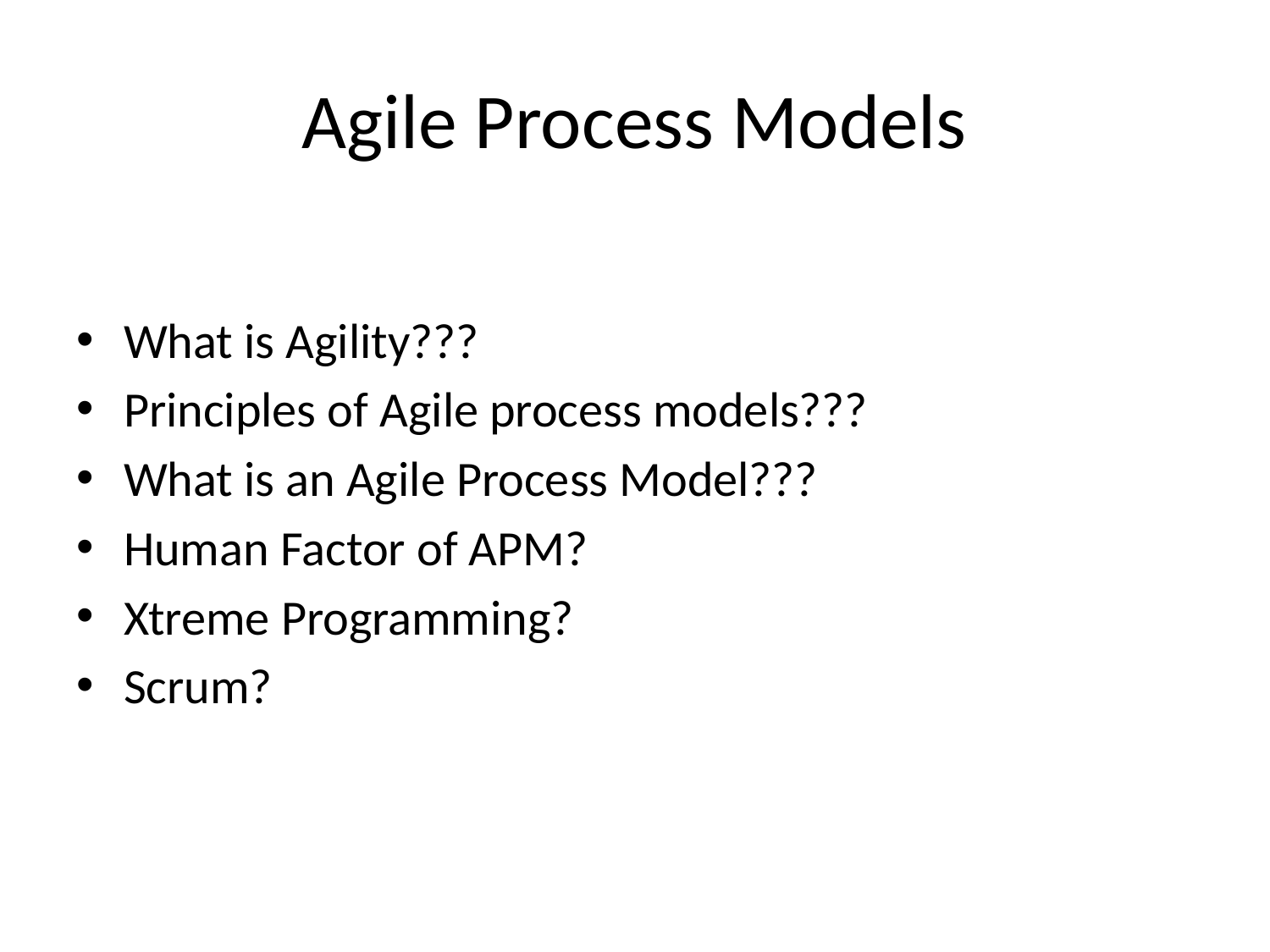

# Agile Process Models
What is Agility???
Principles of Agile process models???
What is an Agile Process Model???
Human Factor of APM?
Xtreme Programming?
Scrum?